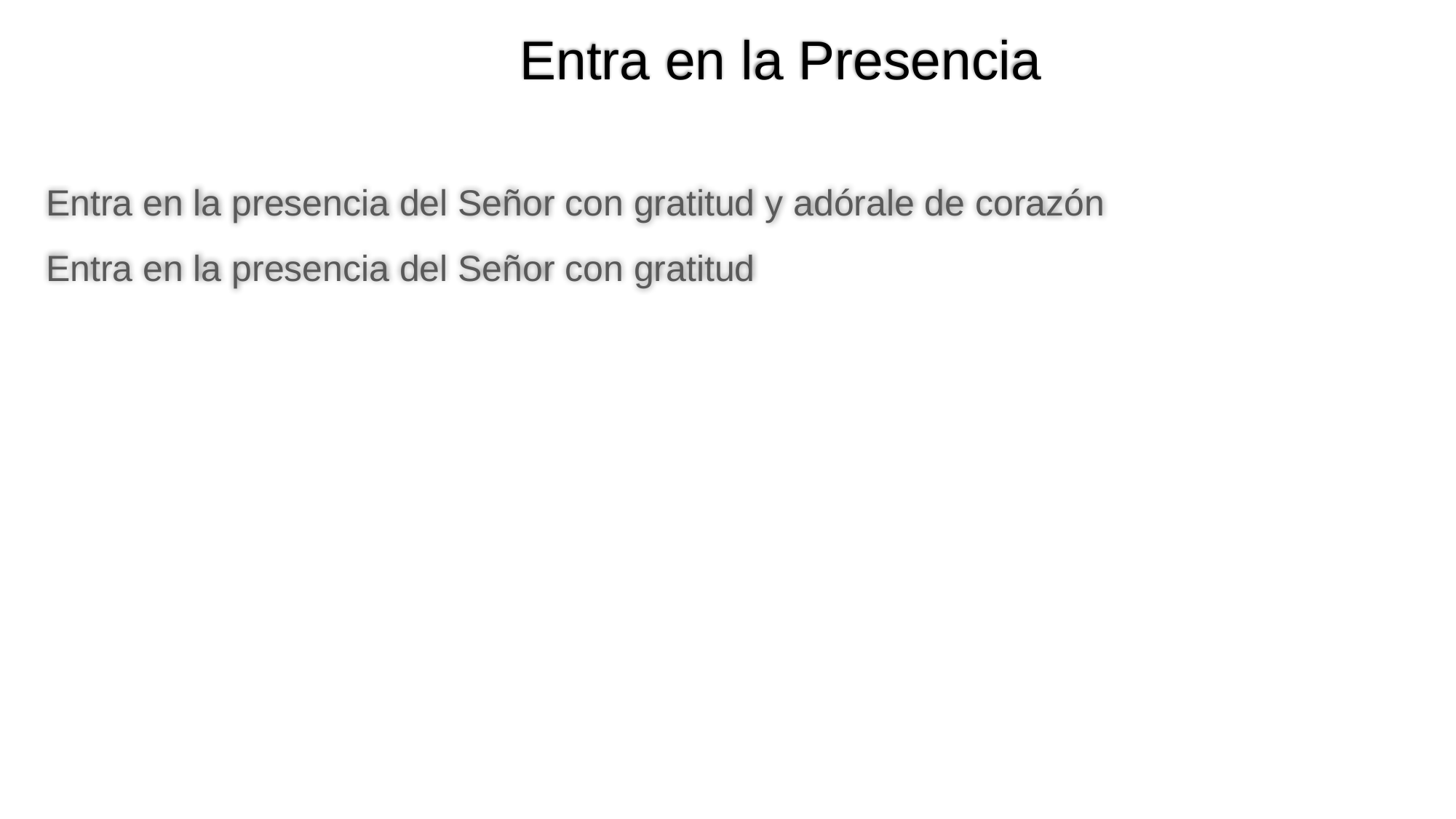

# Entra en la Presencia
Entra en la presencia del Señor con gratitud y adórale de corazón
Entra en la presencia del Señor con gratitud